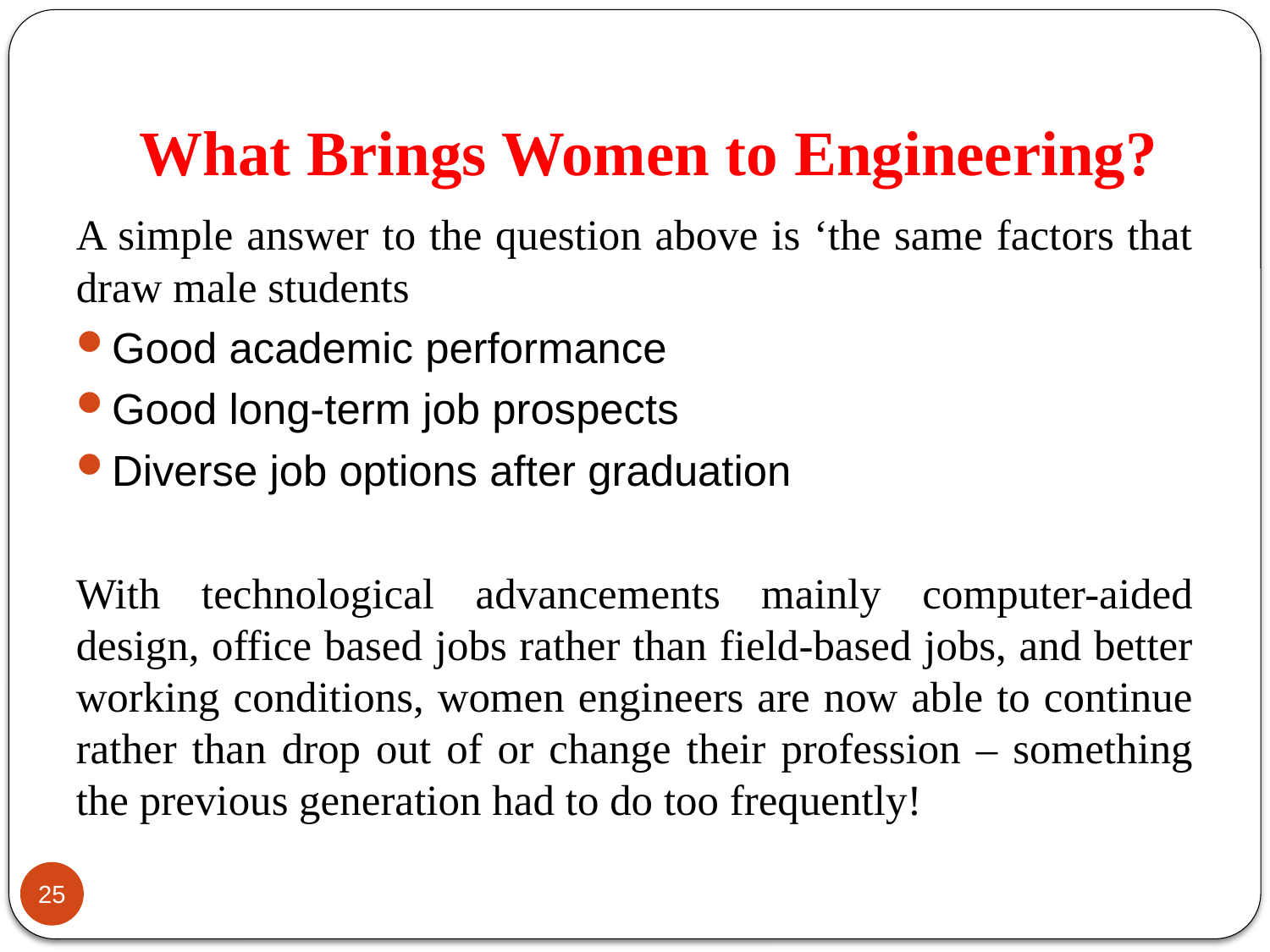

# What Brings Women to Engineering?
A simple answer to the question above is ‘the same factors that draw male students
Good academic performance
Good long-term job prospects
Diverse job options after graduation

With technological advancements mainly computer-aided design, office based jobs rather than field-based jobs, and better working conditions, women engineers are now able to continue rather than drop out of or change their profession – something the previous generation had to do too frequently!
25